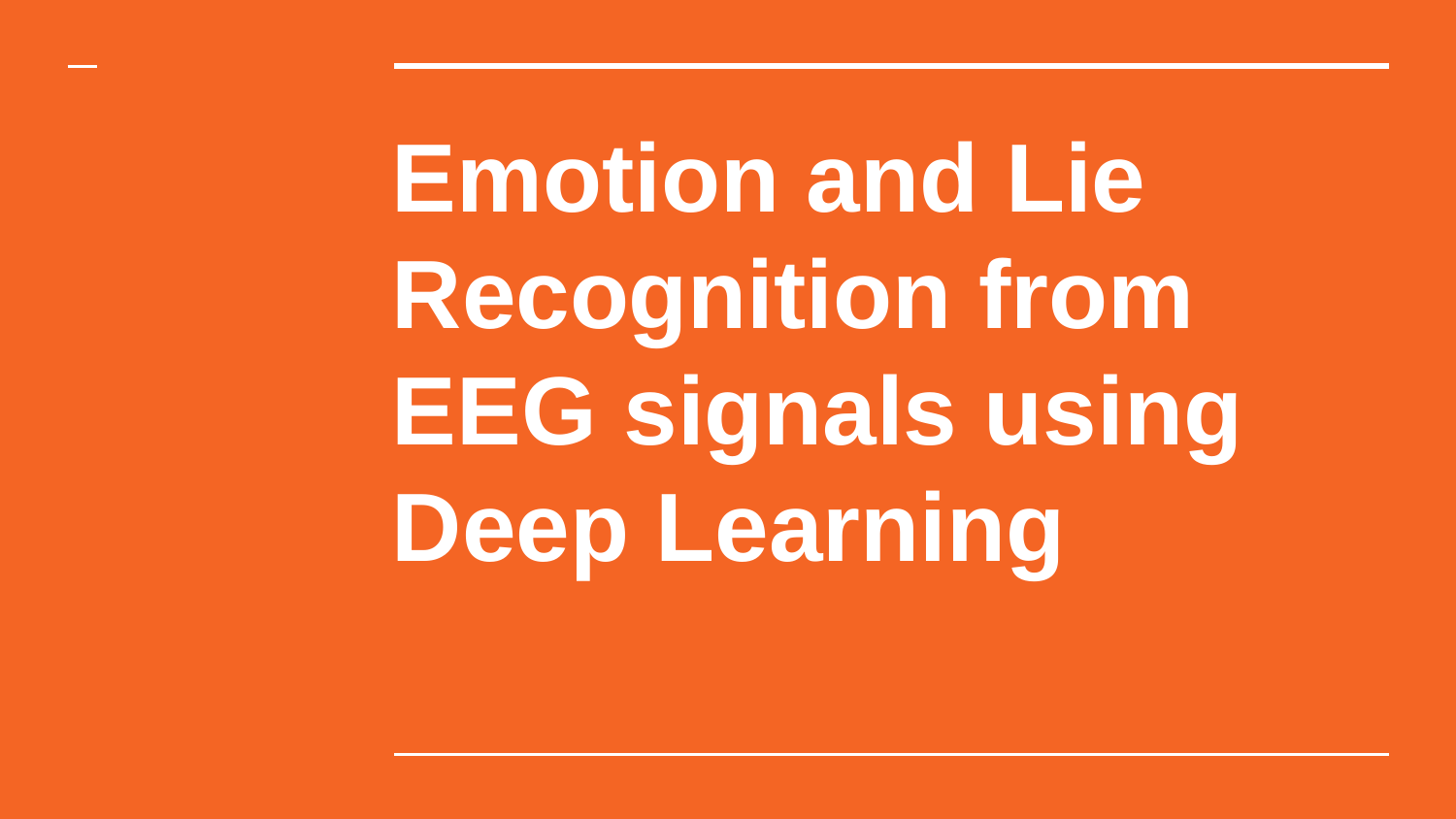

# Emotion and Lie Recognition from EEG signals using Deep Learning